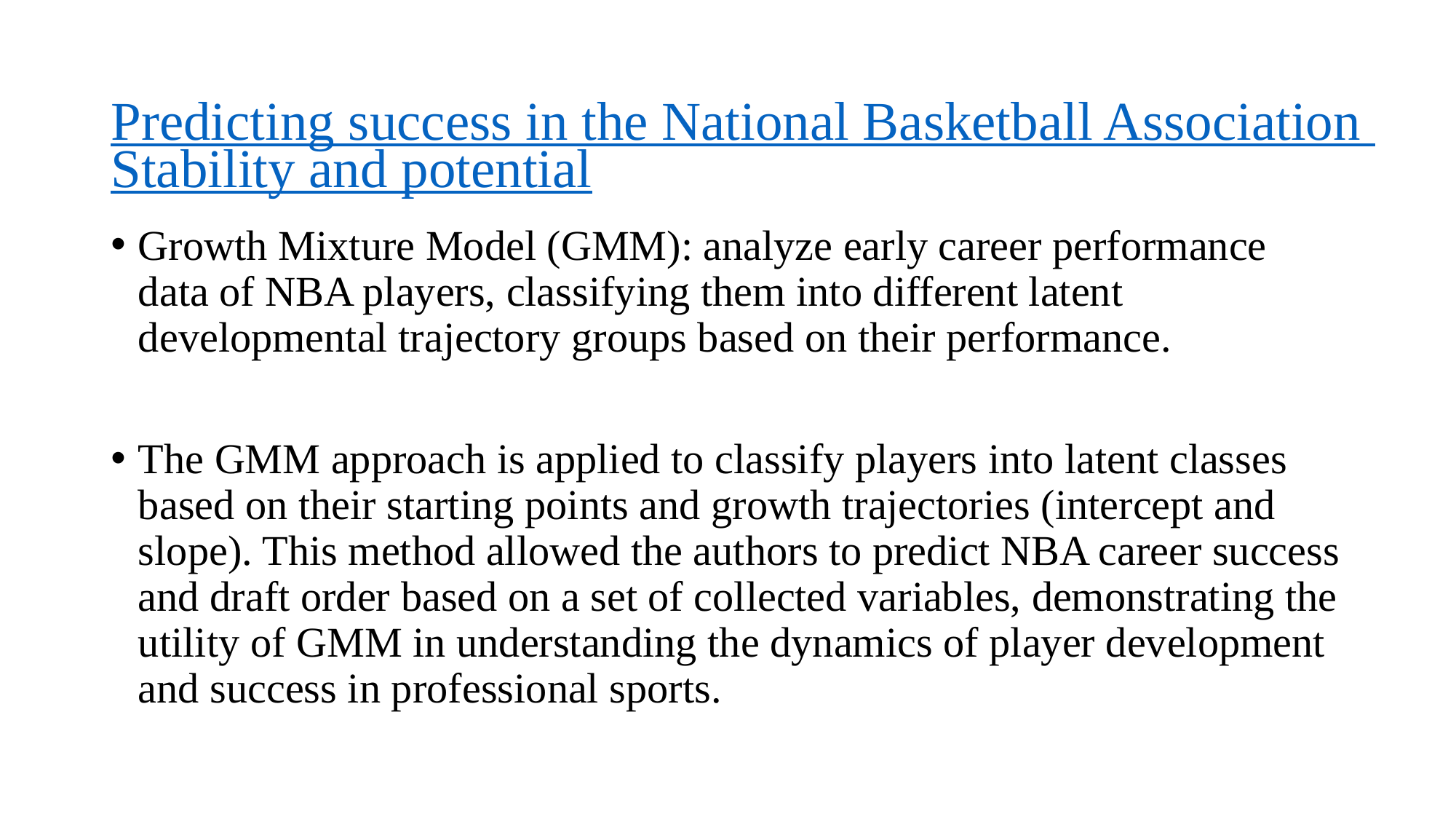

# Predicting success in the National Basketball Association Stability and potential
Growth Mixture Model (GMM): analyze early career performance data of NBA players, classifying them into different latent developmental trajectory groups based on their performance.

The GMM approach is applied to classify players into latent classes based on their starting points and growth trajectories (intercept and slope). This method allowed the authors to predict NBA career success and draft order based on a set of collected variables, demonstrating the utility of GMM in understanding the dynamics of player development and success in professional sports.